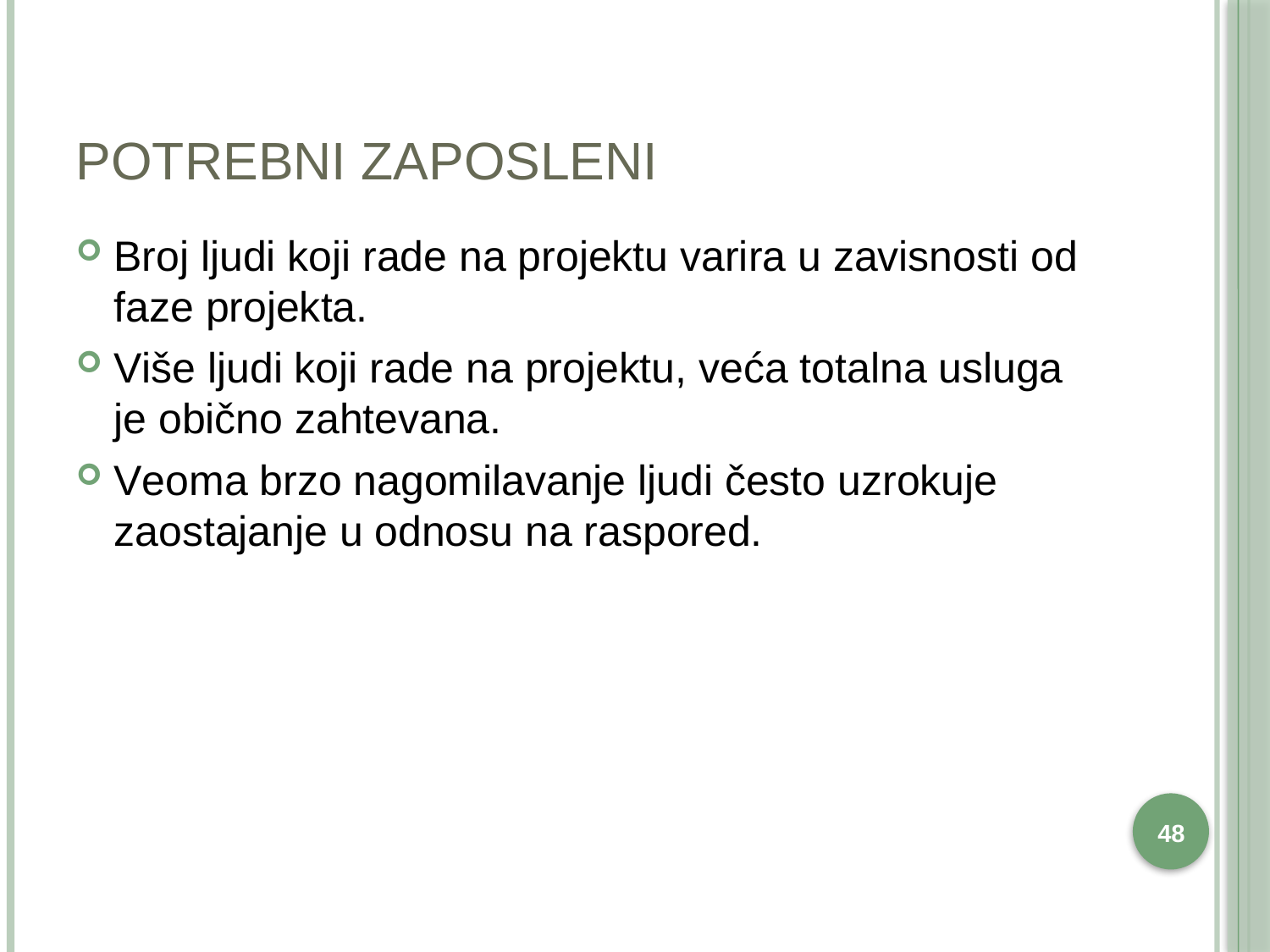

# Potrebni zaposleni
Broj ljudi koji rade na projektu varira u zavisnosti od faze projekta.
Više ljudi koji rade na projektu, veća totalna usluga je obično zahtevana.
Veoma brzo nagomilavanje ljudi često uzrokuje zaostajanje u odnosu na raspored.
48